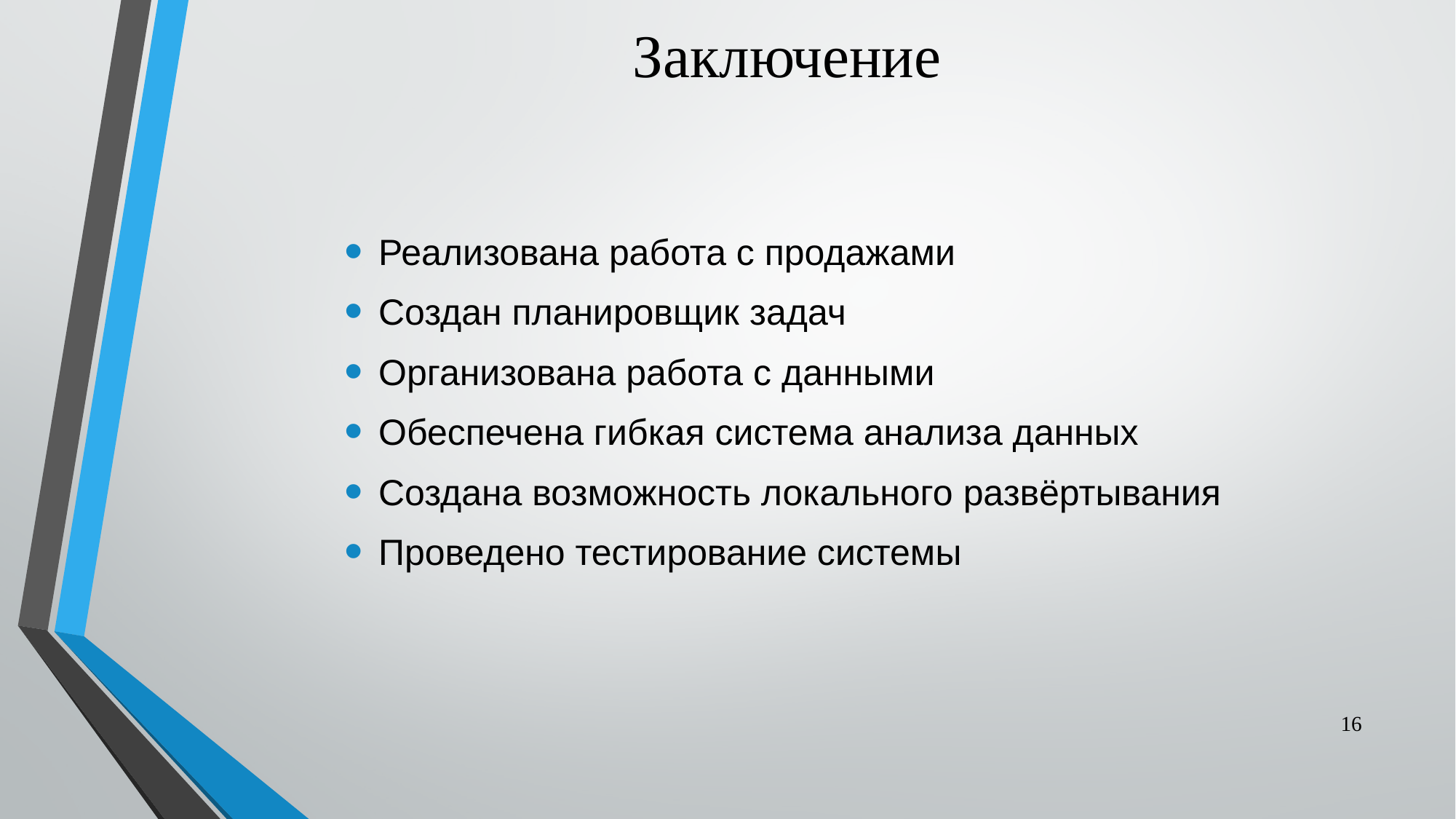

# Заключение
Реализована работа с продажами
Создан планировщик задач
Организована работа с данными
Обеспечена гибкая система анализа данных
Создана возможность локального развёртывания
Проведено тестирование системы

16